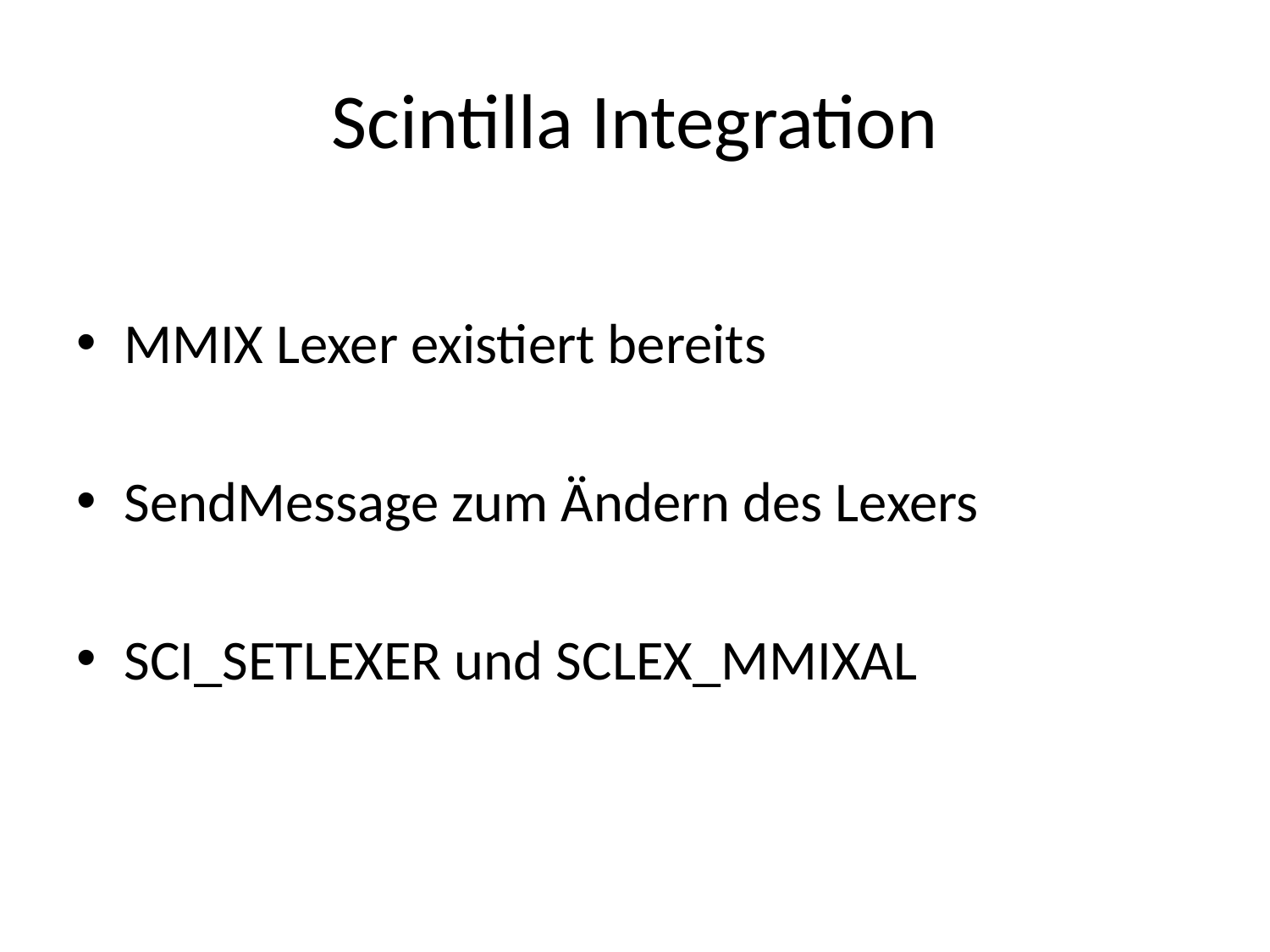

# Scintilla Integration

MMIX Lexer existiert bereits

SendMessage zum Ändern des Lexers

SCI_SETLEXER und SCLEX_MMIXAL